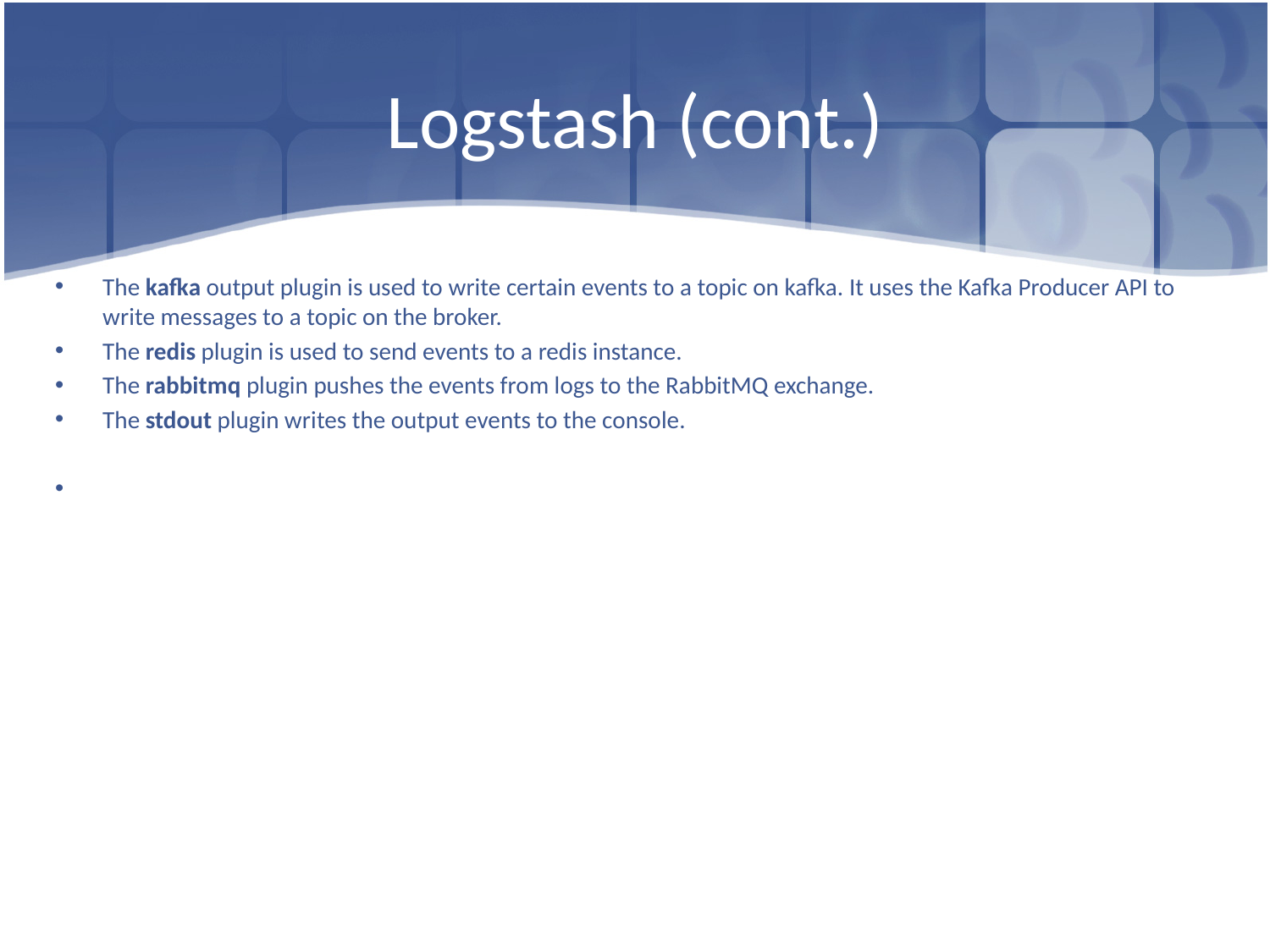

# Logstash (cont.)
The kafka output plugin is used to write certain events to a topic on kafka. It uses the Kafka Producer API to write messages to a topic on the broker.
The redis plugin is used to send events to a redis instance.
The rabbitmq plugin pushes the events from logs to the RabbitMQ exchange.
The stdout plugin writes the output events to the console.